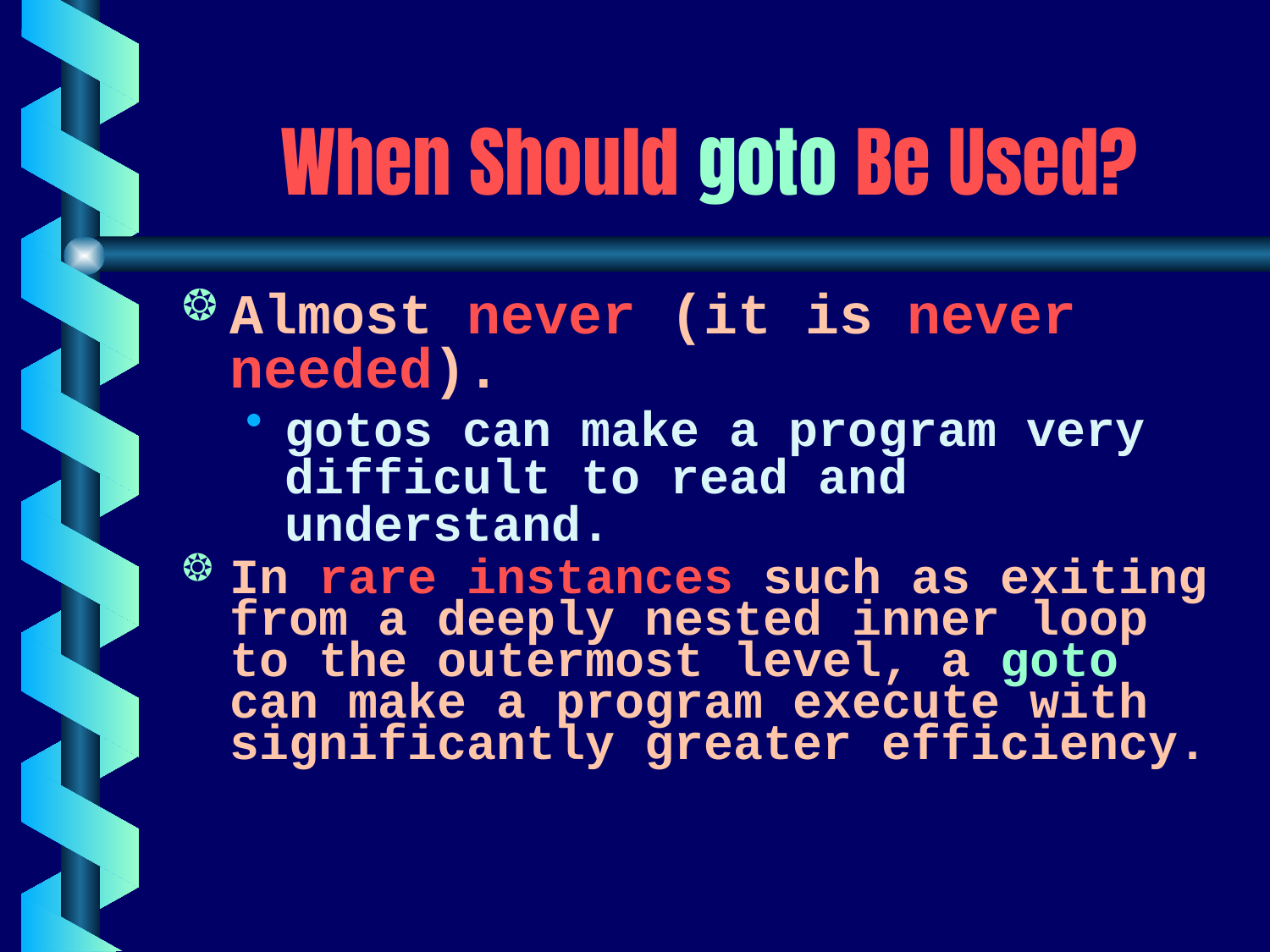

# When Should goto Be Used?
Almost never (it is never needed).
gotos can make a program very difficult to read and understand.
In rare instances such as exiting from a deeply nested inner loop to the outermost level, a goto can make a program execute with significantly greater efficiency.